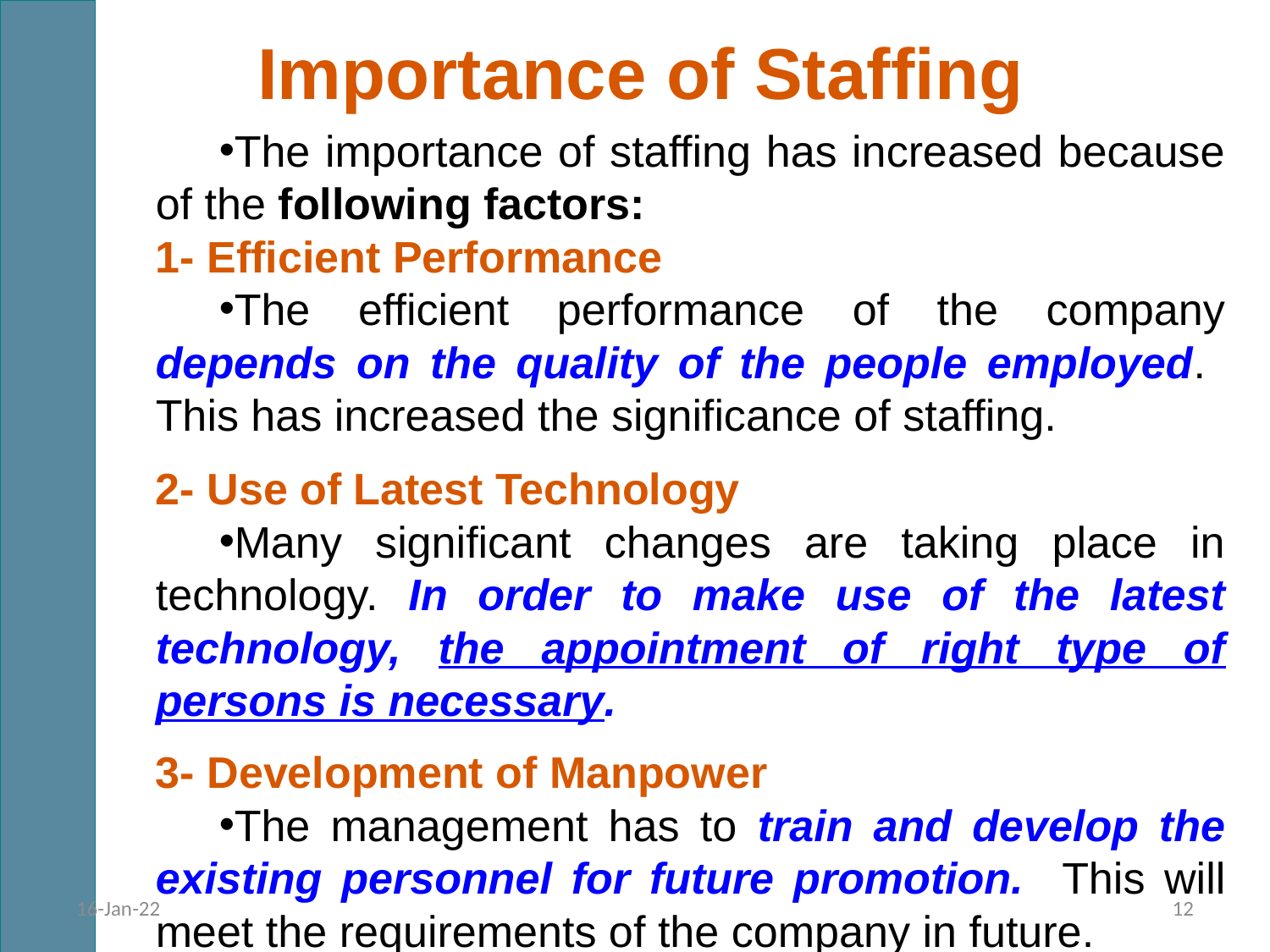

# Importance of Staffing
The importance of staffing has increased because of the following factors:
1- Efficient Performance
The efficient performance of the company depends on the quality of the people employed.  This has increased the significance of staffing.

2- Use of Latest Technology
Many significant changes are taking place in technology. In order to make use of the latest technology, the appointment of right type of persons is necessary.

3- Development of Manpower
The management has to train and develop the existing personnel for future promotion.  This will meet the requirements of the company in future.

16-Jan-22
12